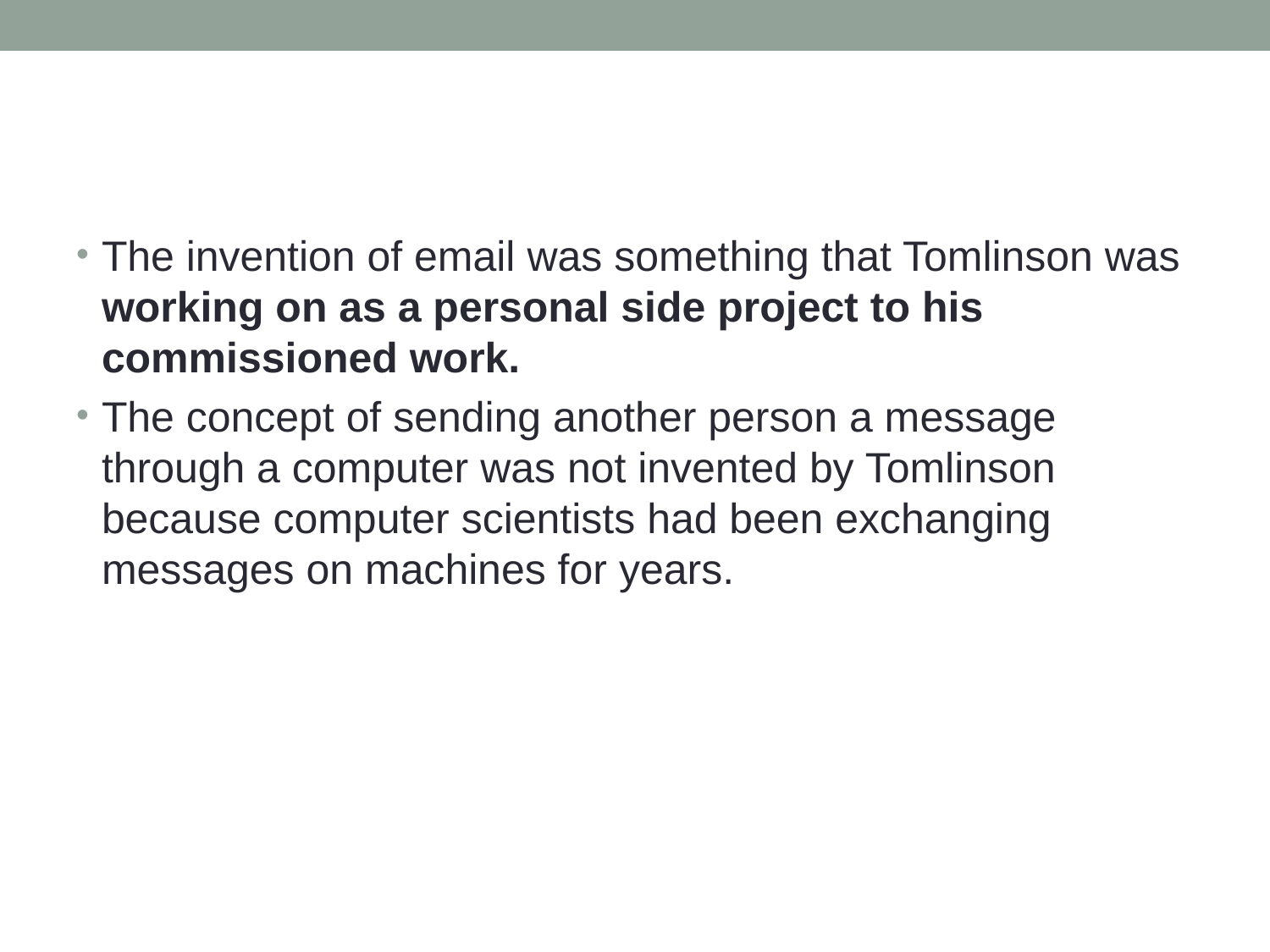

#
The invention of email was something that Tomlinson was working on as a personal side project to his commissioned work.
The concept of sending another person a message through a computer was not invented by Tomlinson because computer scientists had been exchanging messages on machines for years.